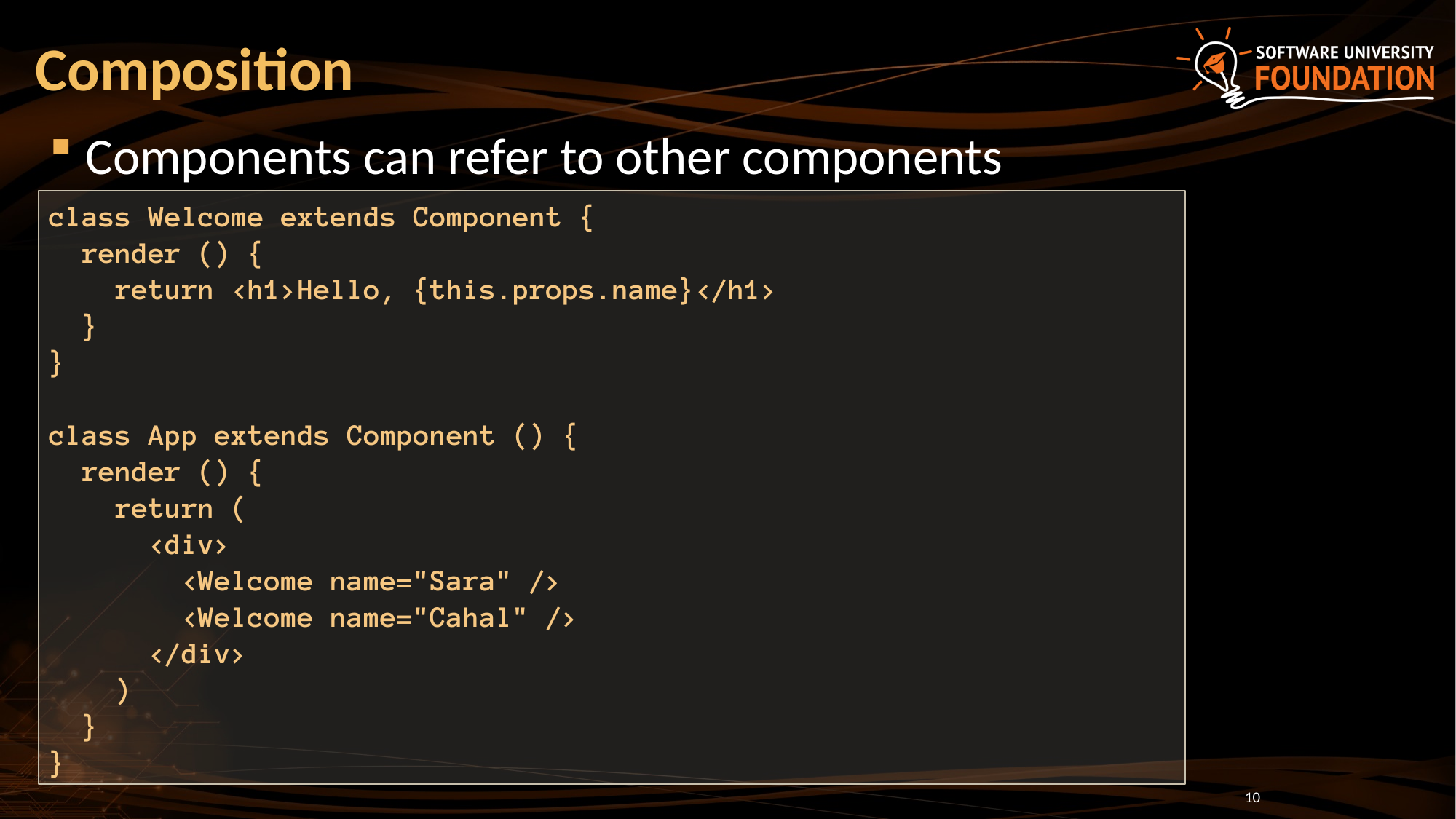

# Composition
Components can refer to other components

class Welcome extends Component {
  render () {
    return <h1>Hello, {this.props.name}</h1>
  }
}

class App extends Component () {
  render () {
    return (
      <div>
        <Welcome name="Sara" />
        <Welcome name="Cahal" />
      </div>
    )
  }
}
10